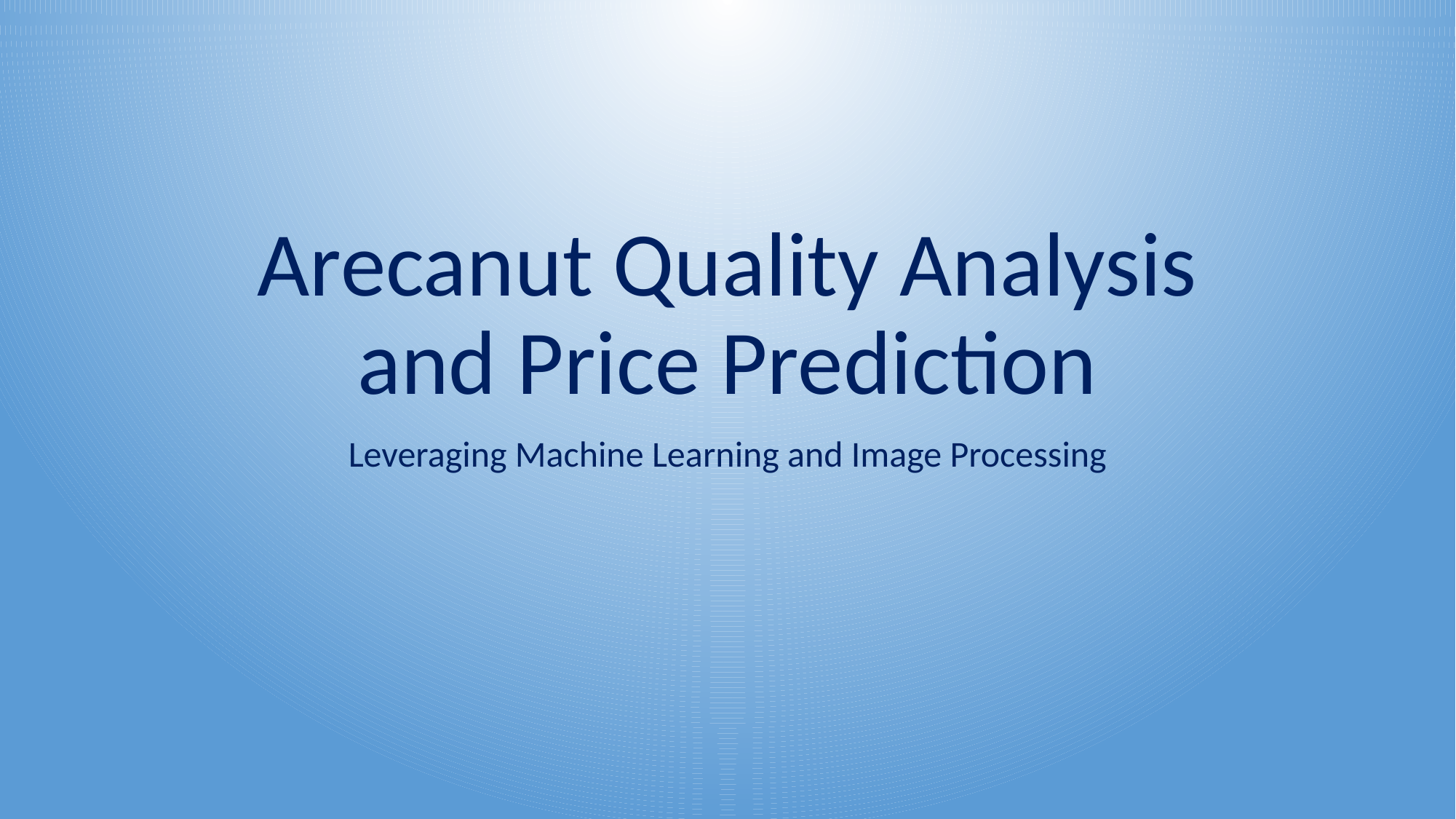

# Arecanut Quality Analysis and Price Prediction
Leveraging Machine Learning and Image Processing